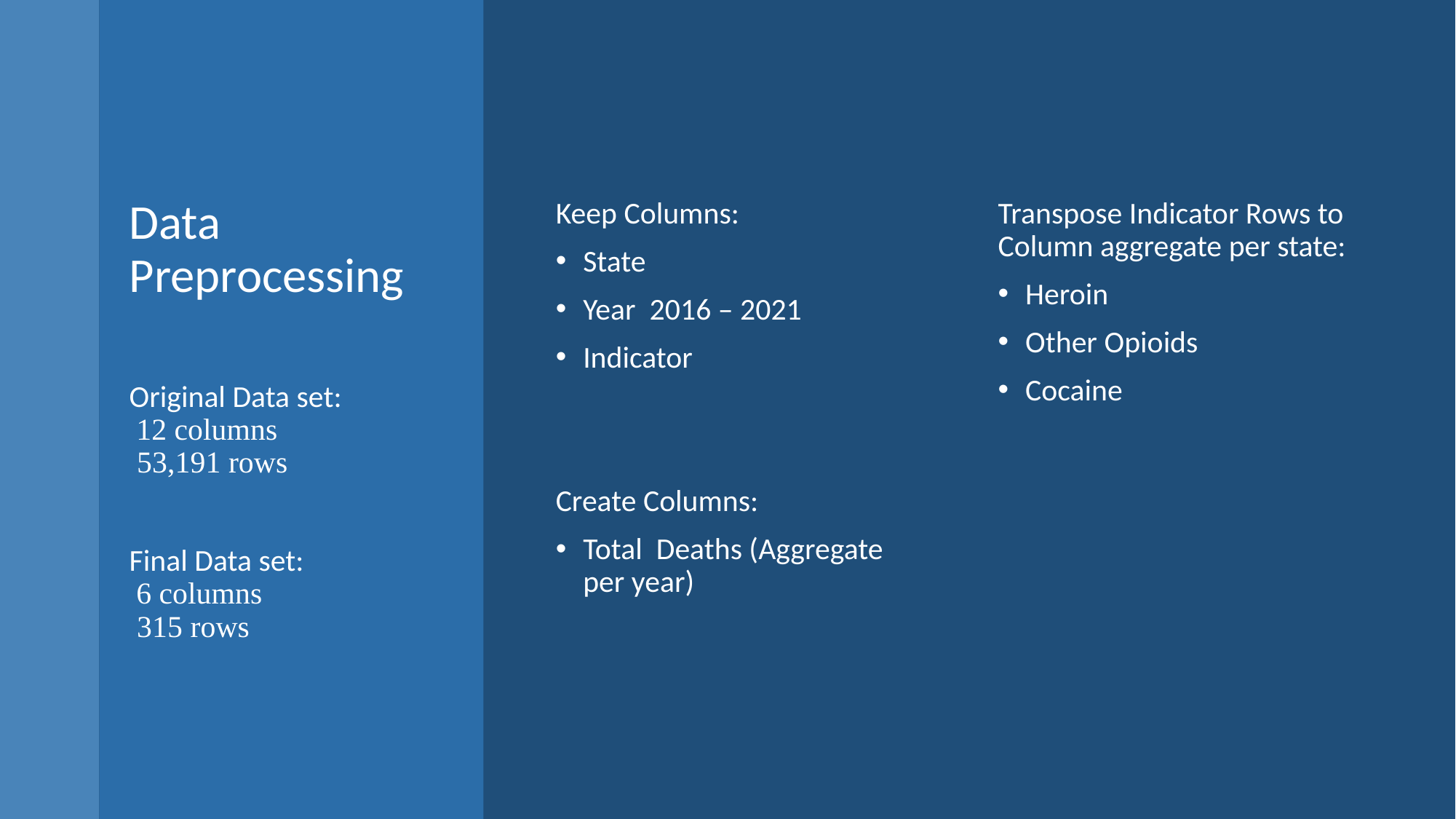

# Data Preprocessing Original Data set: 12 columns 53,191 rows Final Data set: 6 columns 315 rows
Keep Columns:
State
Year  2016 – 2021
Indicator

Create Columns:
Total  Deaths (Aggregate per year)

Transpose Indicator Rows to Column aggregate per state:
Heroin
Other Opioids
Cocaine